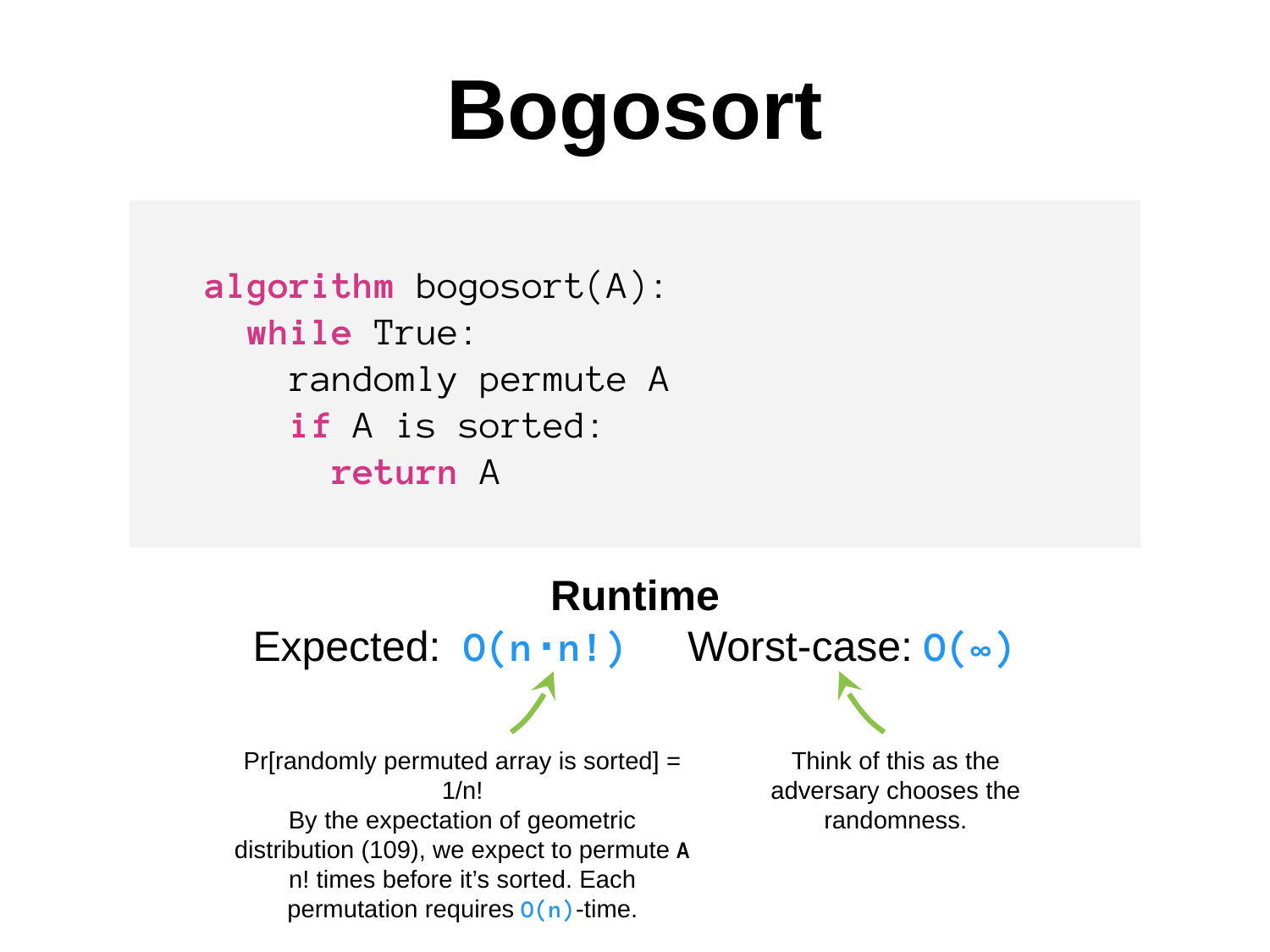

Bogosort

algorithm bogosort(A):
  while True:
    randomly permute A
    if A is sorted:
      return A
Runtime
Expected:  O(n⋅n!)     Worst-case: O(∞)

Pr[randomly permuted array is sorted] = 1/n!
By the expectation of geometric distribution (109), we expect to permute A n! times before it’s sorted. Each permutation requires O(n)-time.
Think of this as the adversary chooses the randomness.